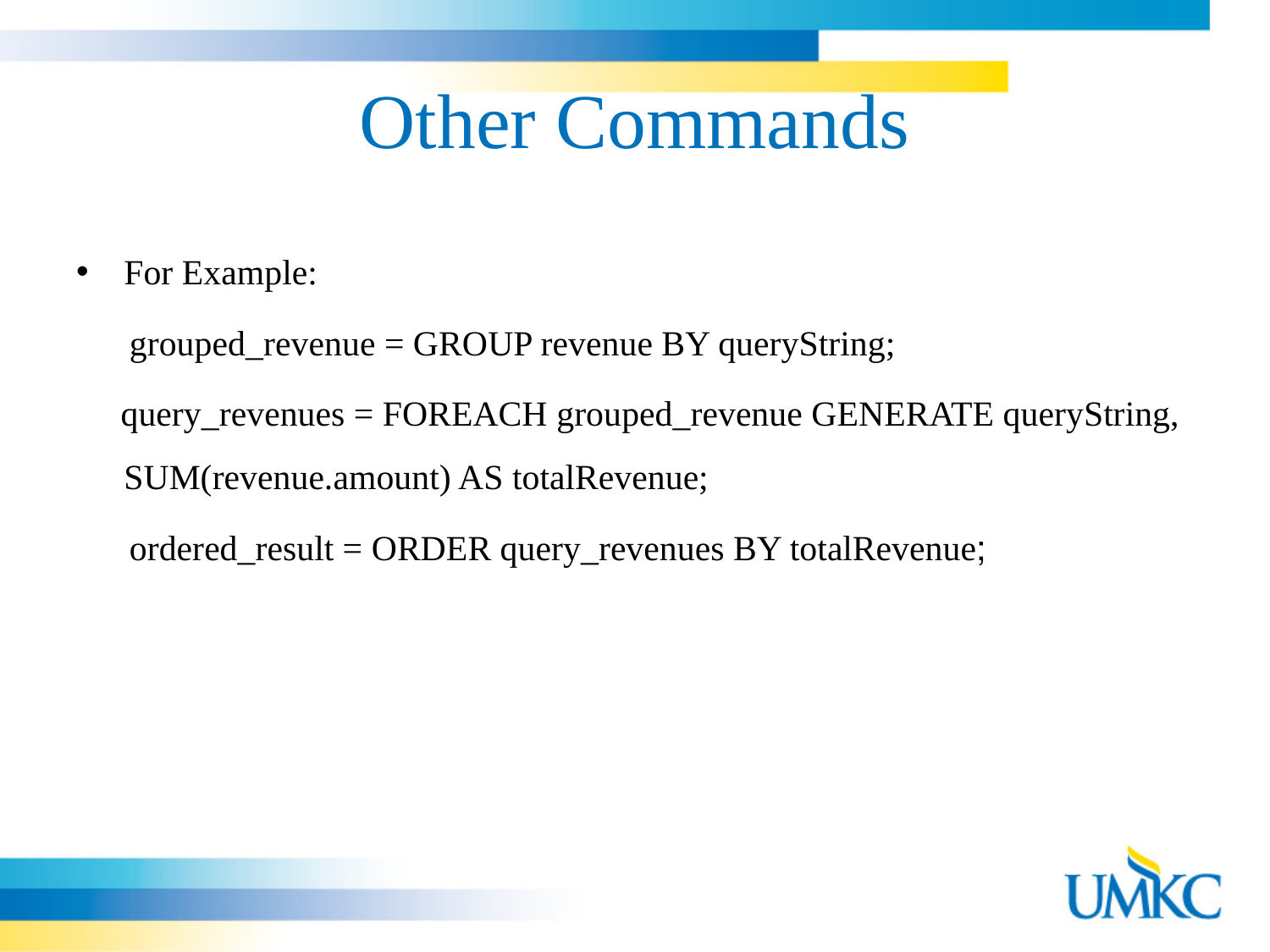

# Other Commands
For Example:
      grouped_revenue = GROUP revenue BY queryString;
     query_revenues = FOREACH grouped_revenue GENERATE queryString, SUM(revenue.amount) AS totalRevenue;
      ordered_result = ORDER query_revenues BY totalRevenue;